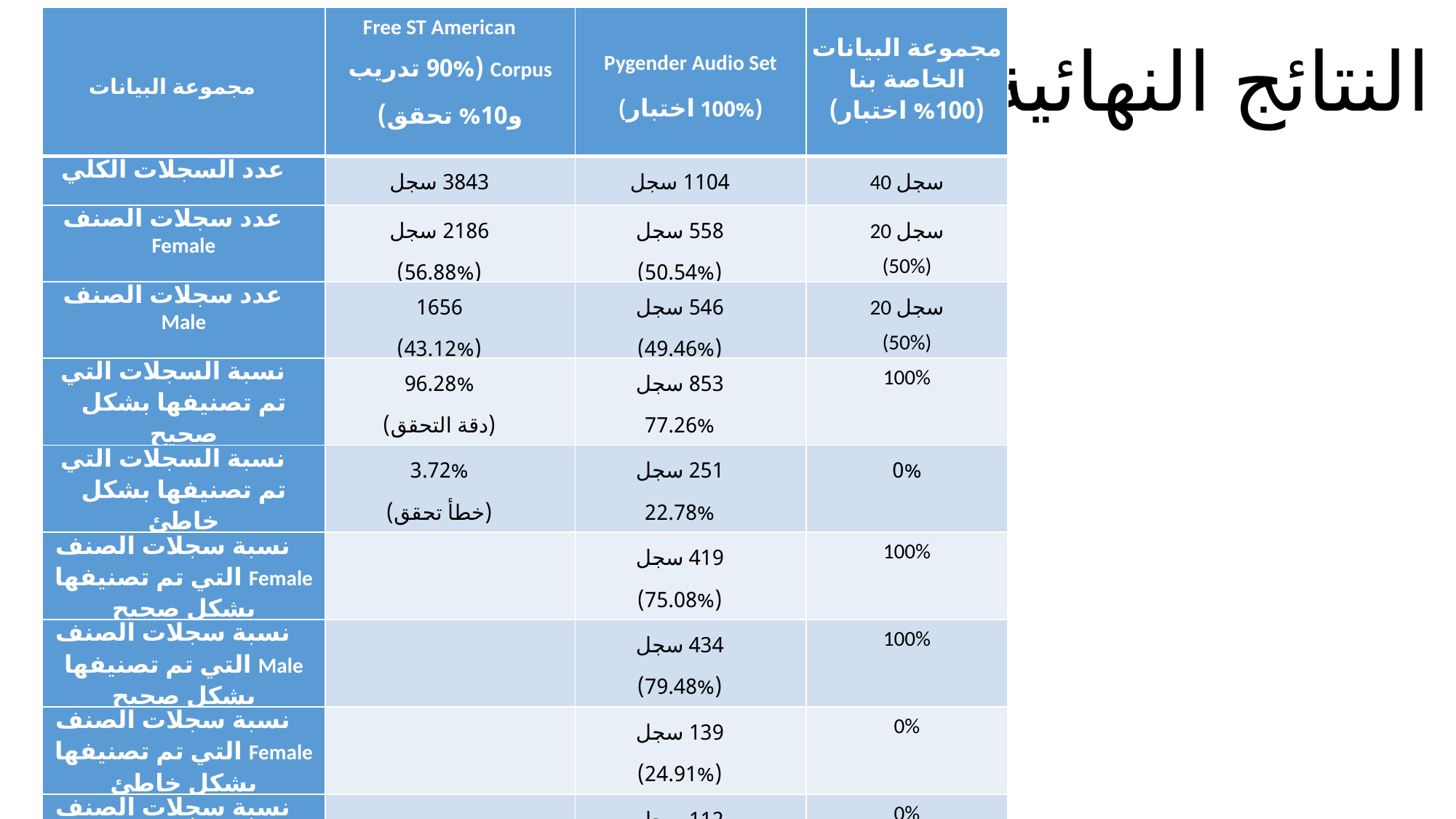

| مجموعة البيانات | Free ST American Corpus (90% تدريب و10% تحقق) | Pygender Audio Set (100% اختبار) | مجموعة البيانات الخاصة بنا (100% اختبار) |
| --- | --- | --- | --- |
| عدد السجلات الكلي | 3843 سجل | 1104 سجل | 40 سجل |
| عدد سجلات الصنف Female | 2186 سجل (56.88%) | 558 سجل (50.54%) | 20 سجل (50%) |
| عدد سجلات الصنف Male | 1656 (43.12%) | 546 سجل (49.46%) | 20 سجل (50%) |
| نسبة السجلات التي تم تصنيفها بشكل صحيح | 96.28% (دقة التحقق) | 853 سجل 77.26% | 100% |
| نسبة السجلات التي تم تصنيفها بشكل خاطئ | 3.72% (خطأ تحقق) | 251 سجل 22.78% | 0% |
| نسبة سجلات الصنف Female التي تم تصنيفها بشكل صحيح |  | 419 سجل (75.08%) | 100% |
| نسبة سجلات الصنف Male التي تم تصنيفها بشكل صحيح |  | 434 سجل (79.48%) | 100% |
| نسبة سجلات الصنف Female التي تم تصنيفها بشكل خاطئ |  | 139 سجل (24.91%) | 0% |
| نسبة سجلات الصنف Male التي تم تصنيفها بشكل خاطئ |  | 112 سجل (20.51%) | 0% |
النتائج النهائية